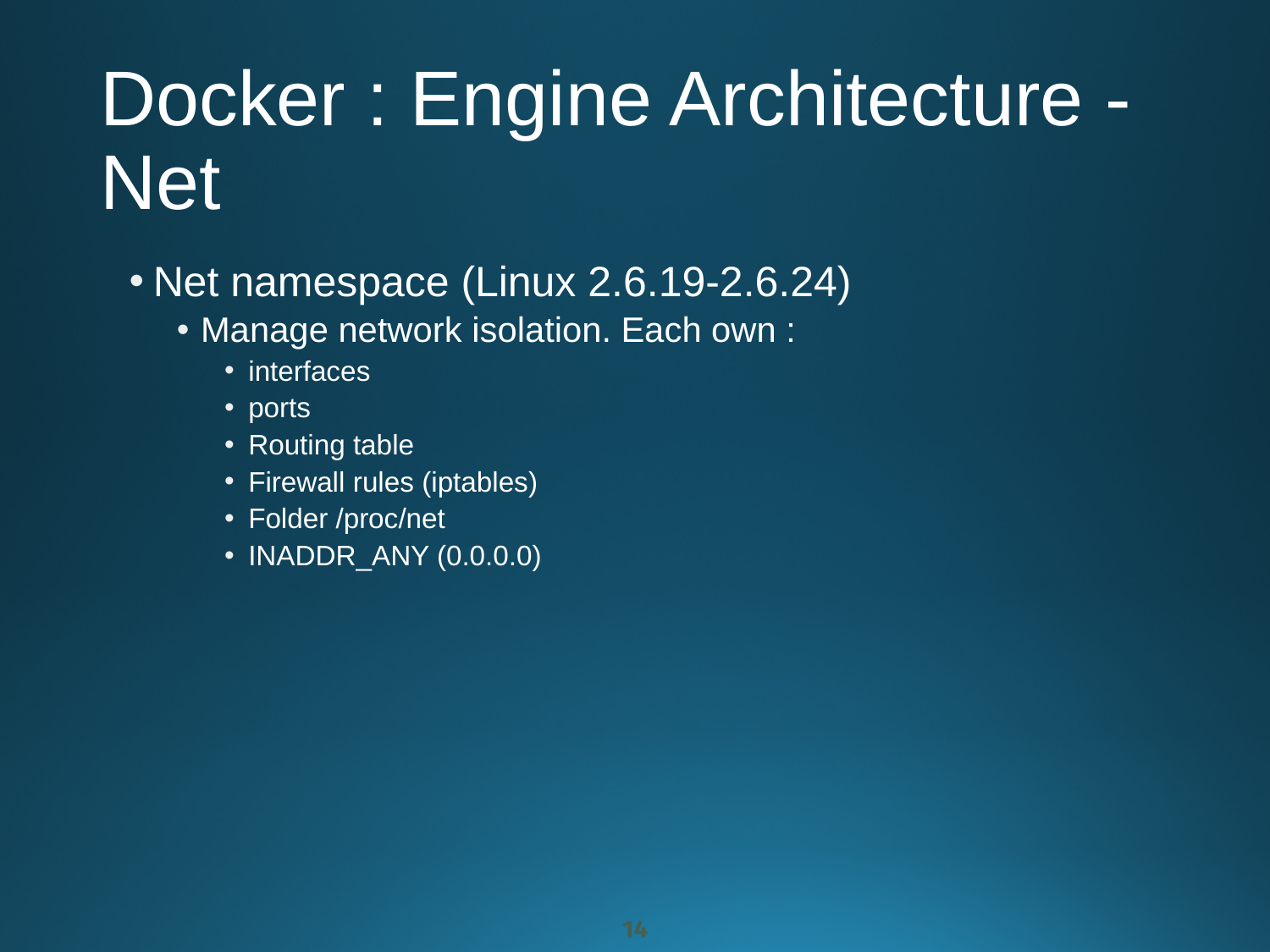

# Docker : Engine Architecture - Net
Net namespace (Linux 2.6.19-2.6.24)
Manage network isolation. Each own :
interfaces
ports
Routing table
Firewall rules (iptables)
Folder /proc/net
INADDR_ANY (0.0.0.0)